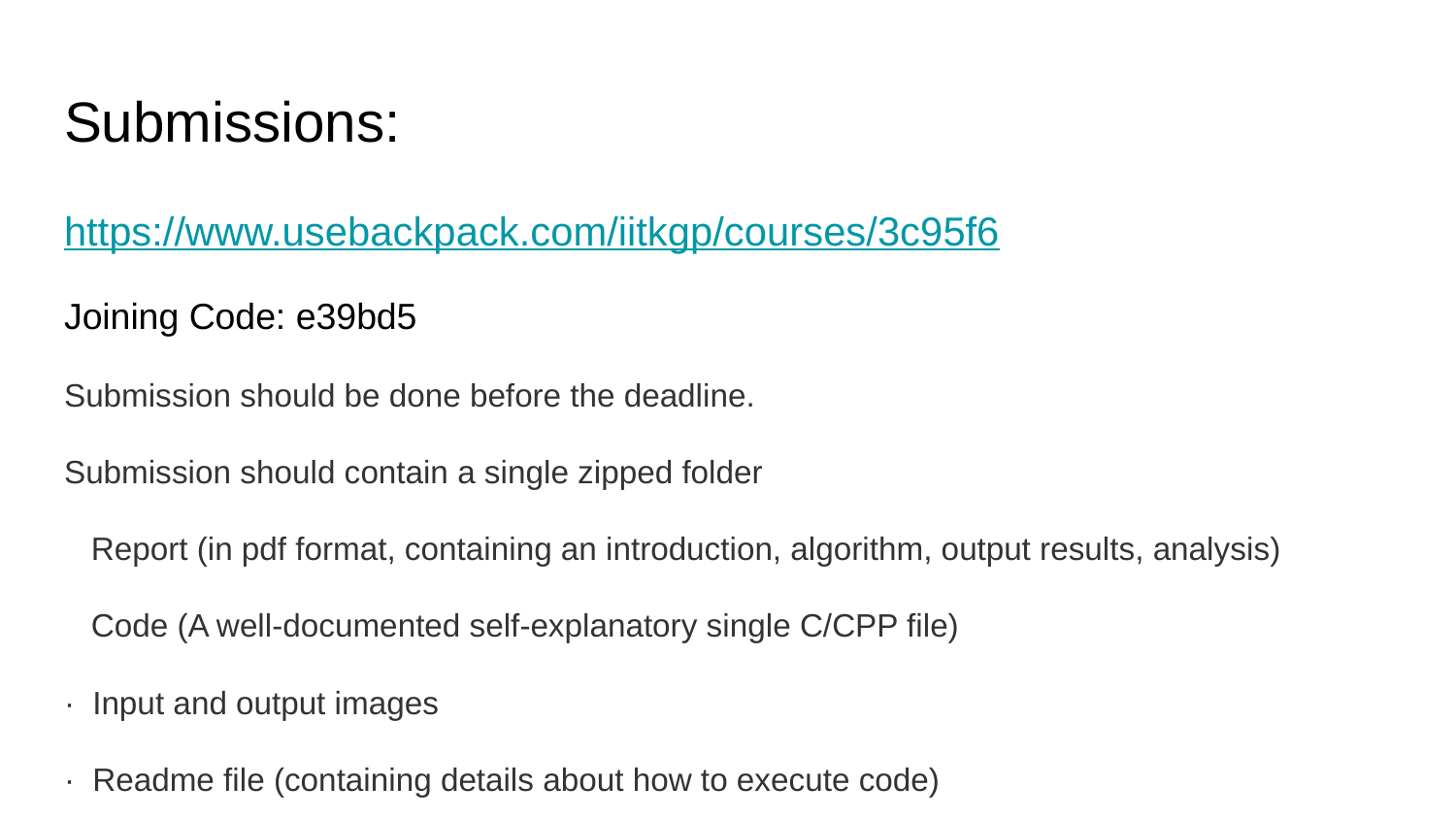

# Submissions:
https://www.usebackpack.com/iitkgp/courses/3c95f6
Joining Code: e39bd5
Submission should be done before the deadline.
Submission should contain a single zipped folder
   Report (in pdf format, containing an introduction, algorithm, output results, analysis)
   Code (A well-documented self-explanatory single C/CPP file)
·  Input and output images
·  Readme file (containing details about how to execute code)